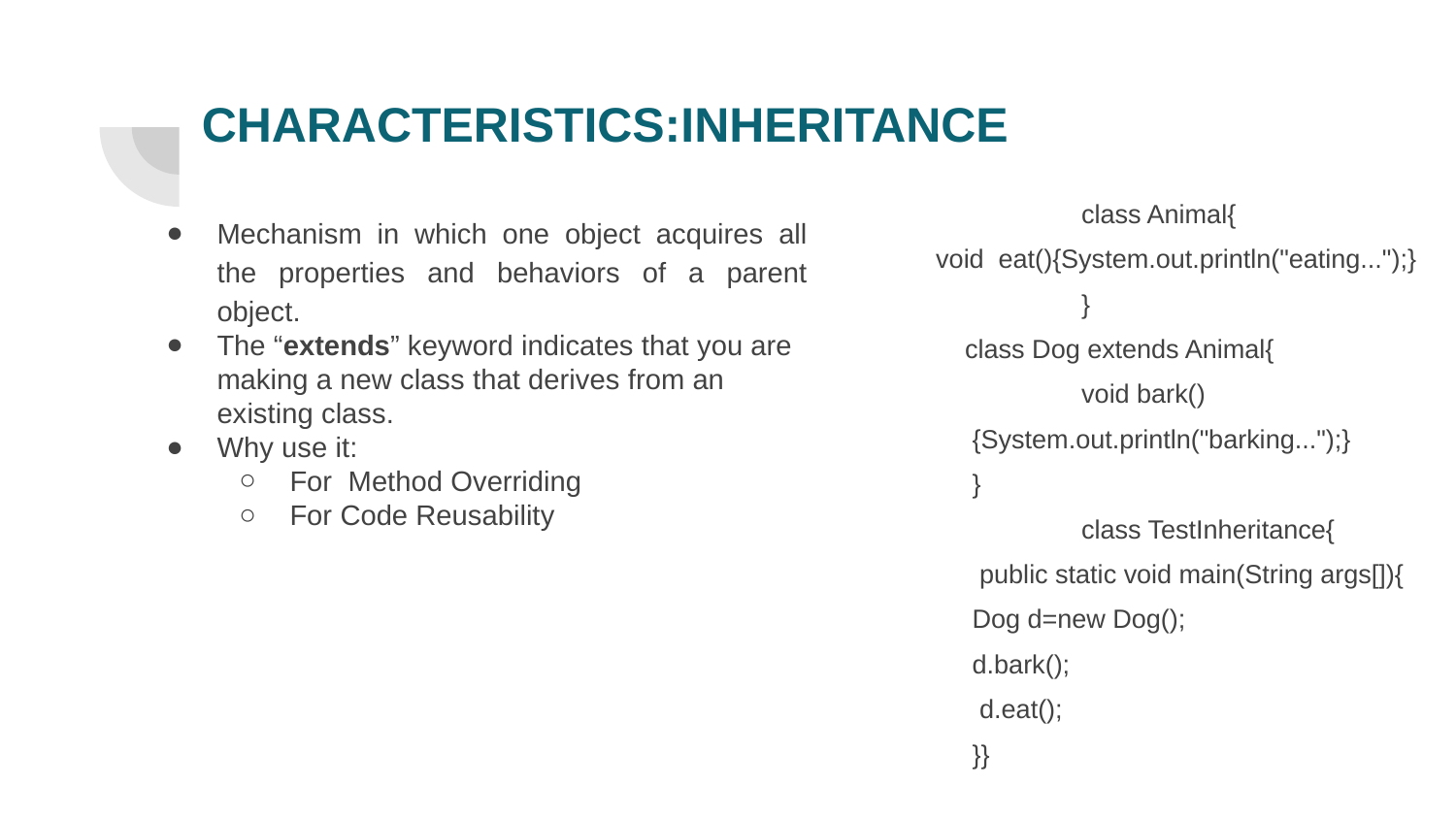

CHARACTERISTICS:INHERITANCE
	class Animal{
void  eat(){System.out.println("eating...");}
	}
    class Dog extends Animal{
	void bark()
{System.out.println("barking...");}
     }
	class TestInheritance{
      public static void main(String args[]){
     Dog d=new Dog();
     d.bark();
      d.eat();
     }}

Mechanism in which one object acquires all the properties and behaviors of a parent object.
The “extends” keyword indicates that you are making a new class that derives from an existing class.
Why use it:
For  Method Overriding
For Code Reusability